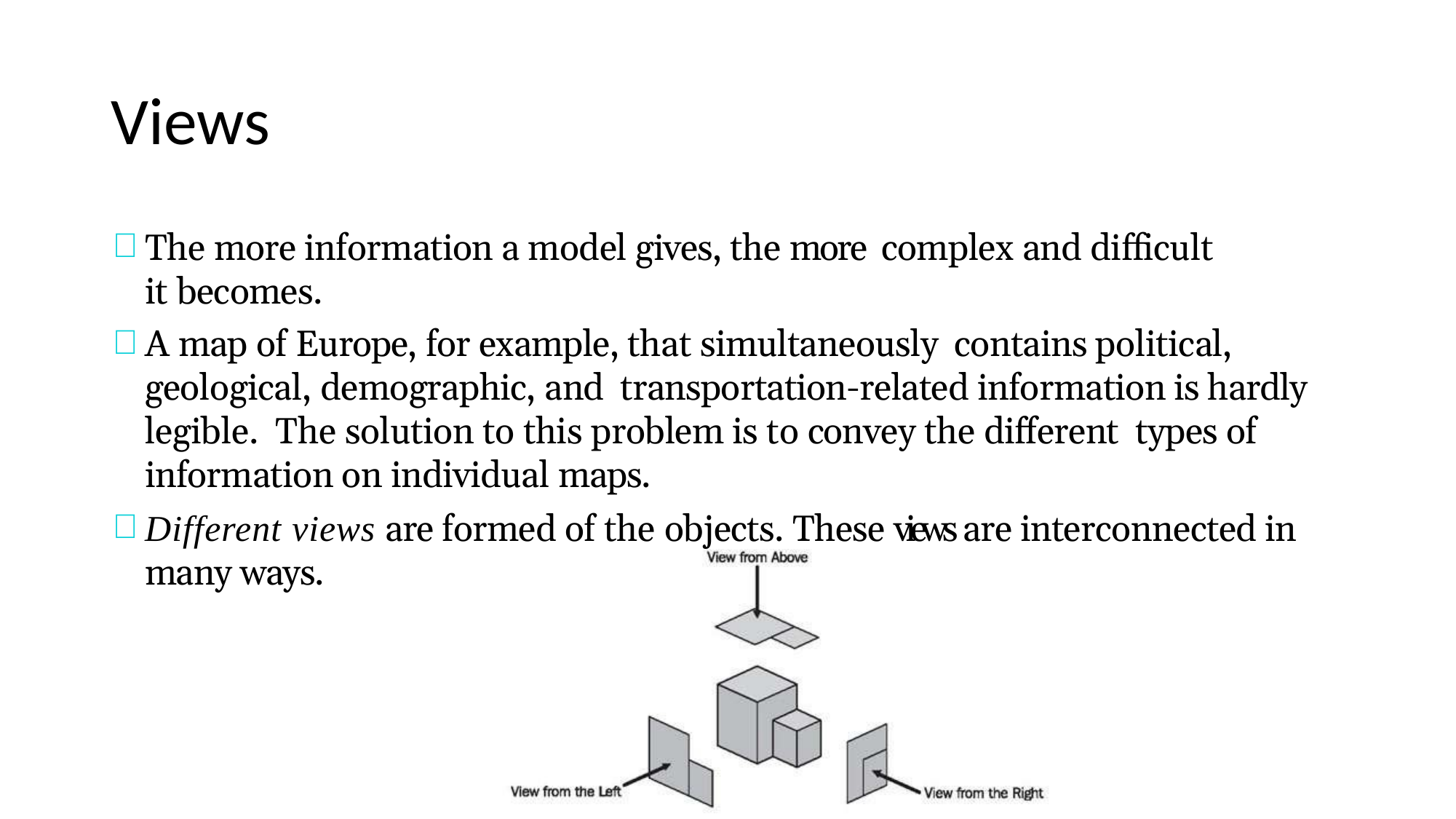

# Views
The more information a model gives, the more  complex and difficult it becomes.
A map of Europe, for example, that simultaneously  contains political, geological, demographic, and  transportation-related information is hardly legible.  The solution to this problem is to convey the different  types of information on individual maps.
Different views are formed of the objects. These views  are interconnected in many ways.